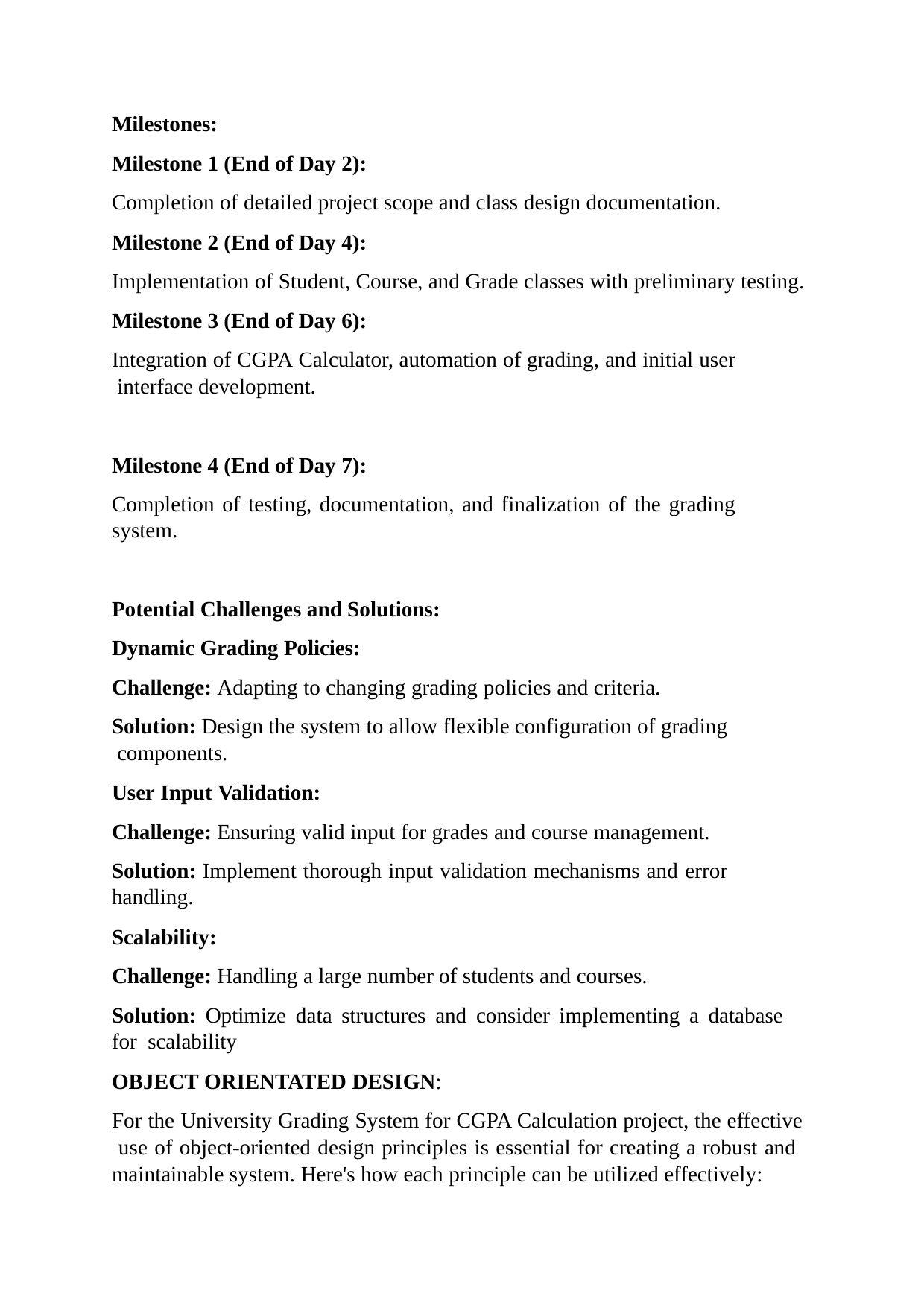

Milestones:
Milestone 1 (End of Day 2):
Completion of detailed project scope and class design documentation.
Milestone 2 (End of Day 4):
Implementation of Student, Course, and Grade classes with preliminary testing.
Milestone 3 (End of Day 6):
Integration of CGPA Calculator, automation of grading, and initial user  interface development.

Milestone 4 (End of Day 7):
Completion of testing, documentation, and finalization of the grading system.

Potential Challenges and Solutions:
Dynamic Grading Policies:
Challenge: Adapting to changing grading policies and criteria.
Solution: Design the system to allow flexible configuration of grading  components.
User Input Validation:
Challenge: Ensuring valid input for grades and course management.
Solution: Implement thorough input validation mechanisms and error handling.
Scalability:
Challenge: Handling a large number of students and courses.
Solution: Optimize data structures and consider implementing a database for  scalability
OBJECT ORIENTATED DESIGN:
For the University Grading System for CGPA Calculation project, the effective  use of object-oriented design principles is essential for creating a robust and  maintainable system. Here's how each principle can be utilized effectively: